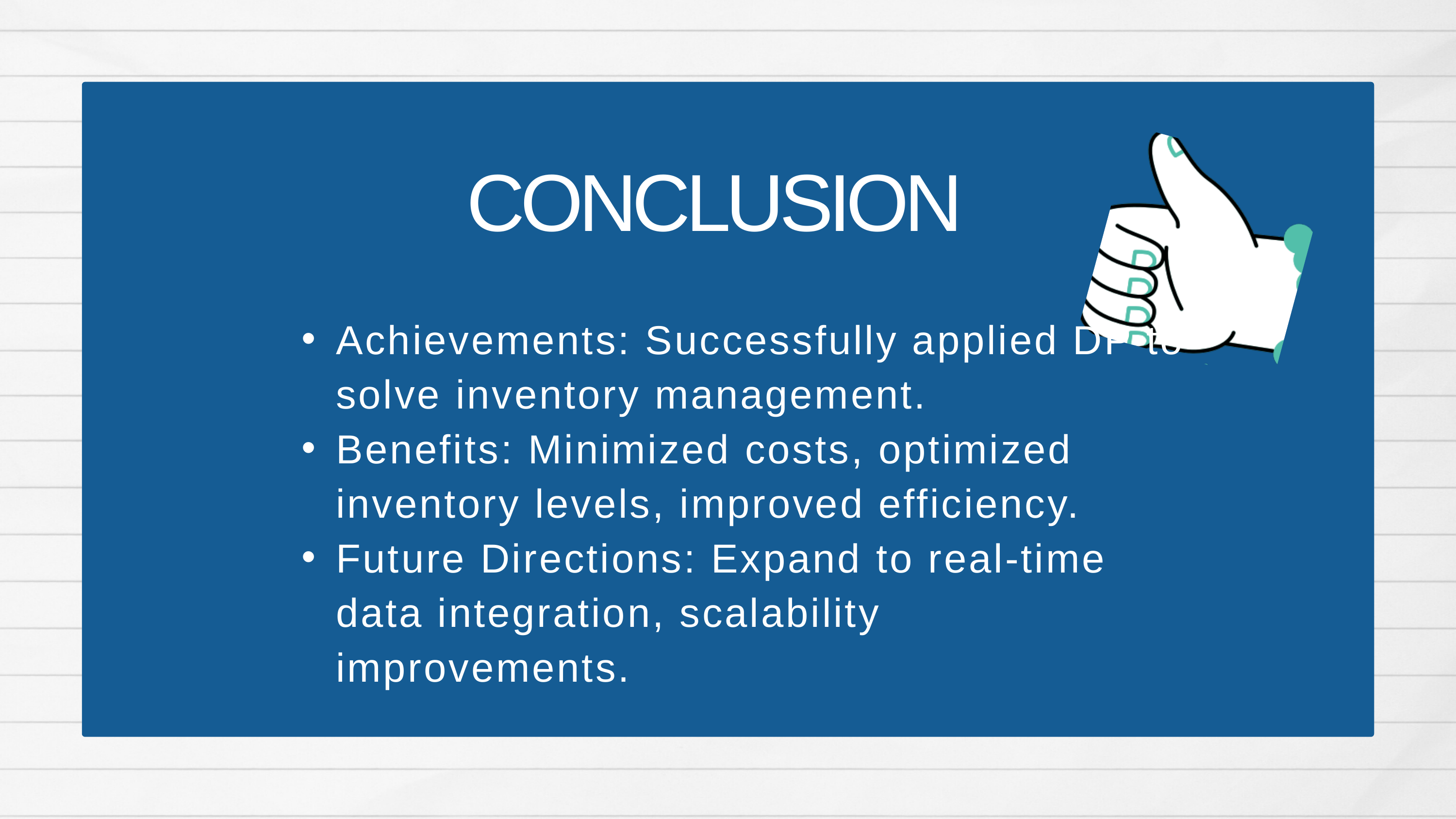

CONCLUSION
Achievements: Successfully applied DP to solve inventory management.
Benefits: Minimized costs, optimized inventory levels, improved efficiency.
Future Directions: Expand to real-time data integration, scalability improvements.